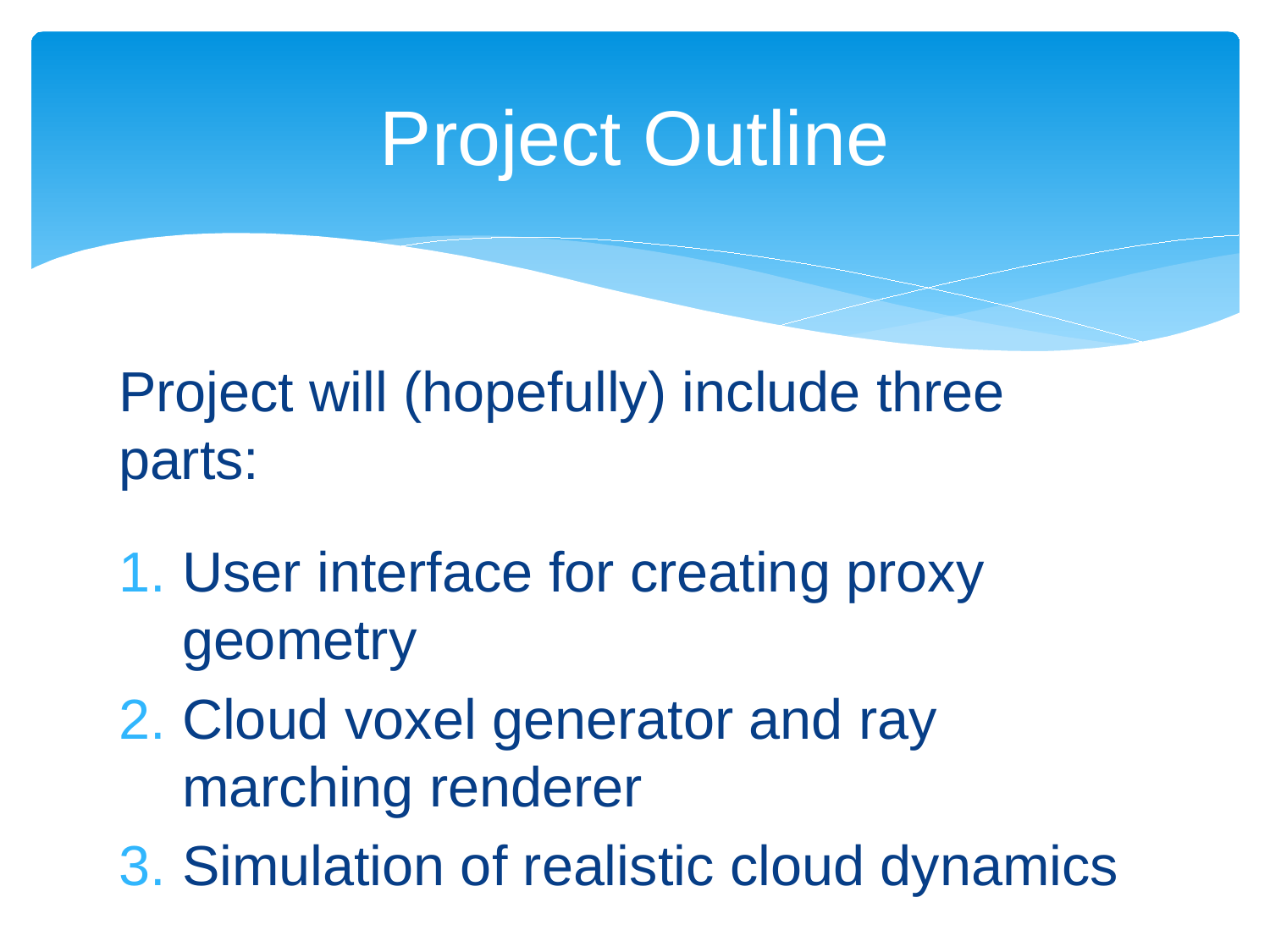

# Project Outline
Project will (hopefully) include three parts:
User interface for creating proxy geometry
Cloud voxel generator and ray marching renderer
Simulation of realistic cloud dynamics